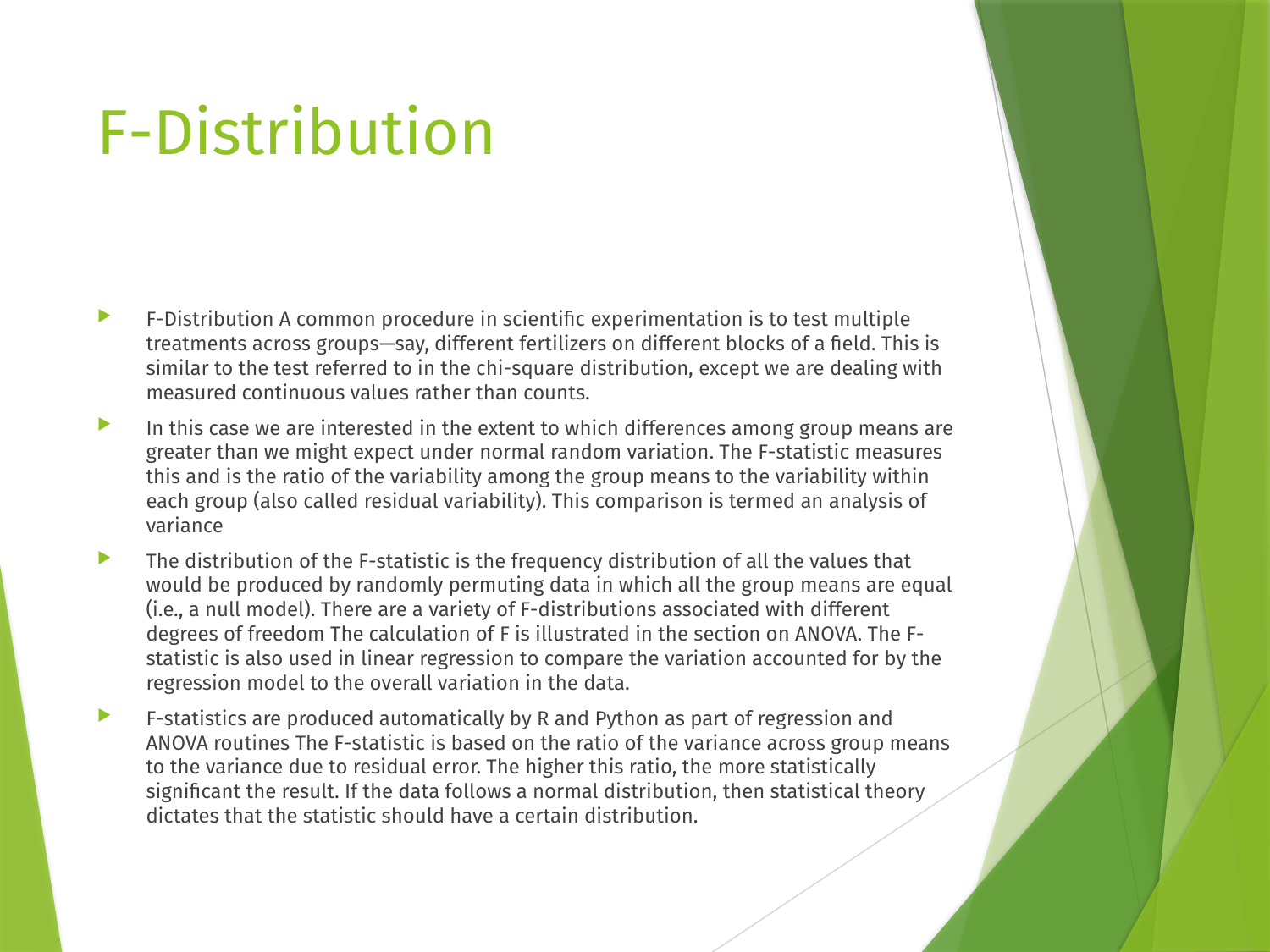

# F-Distribution
F-Distribution A common procedure in scientific experimentation is to test multiple treatments across groups—say, different fertilizers on different blocks of a field. This is similar to the test referred to in the chi-square distribution, except we are dealing with measured continuous values rather than counts.
In this case we are interested in the extent to which differences among group means are greater than we might expect under normal random variation. The F-statistic measures this and is the ratio of the variability among the group means to the variability within each group (also called residual variability). This comparison is termed an analysis of variance
The distribution of the F-statistic is the frequency distribution of all the values that would be produced by randomly permuting data in which all the group means are equal (i.e., a null model). There are a variety of F-distributions associated with different degrees of freedom The calculation of F is illustrated in the section on ANOVA. The F-statistic is also used in linear regression to compare the variation accounted for by the regression model to the overall variation in the data.
F-statistics are produced automatically by R and Python as part of regression and ANOVA routines The F-statistic is based on the ratio of the variance across group means to the variance due to residual error. The higher this ratio, the more statistically significant the result. If the data follows a normal distribution, then statistical theory dictates that the statistic should have a certain distribution.